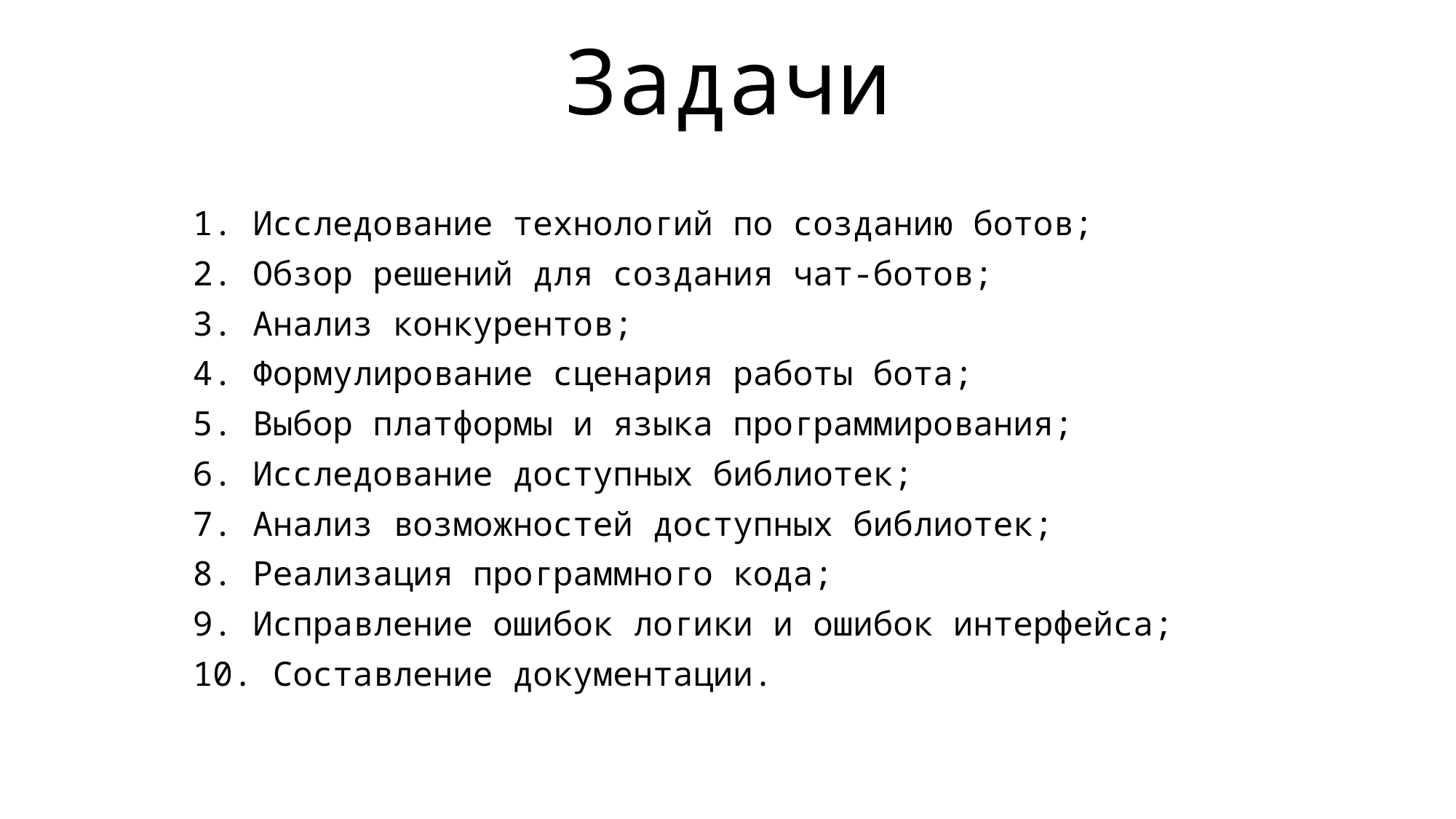

# Задачи
1. Исследование технологий по созданию ботов;
2. Обзор решений для создания чат-ботов;
3. Анализ конкурентов;
4. Формулирование сценария работы бота;
5. Выбор платформы и языка программирования;
6. Исследование доступных библиотек;
7. Анализ возможностей доступных библиотек;
8. Реализация программного кода;
9. Исправление ошибок логики и ошибок интерфейса;
10. Составление документации.